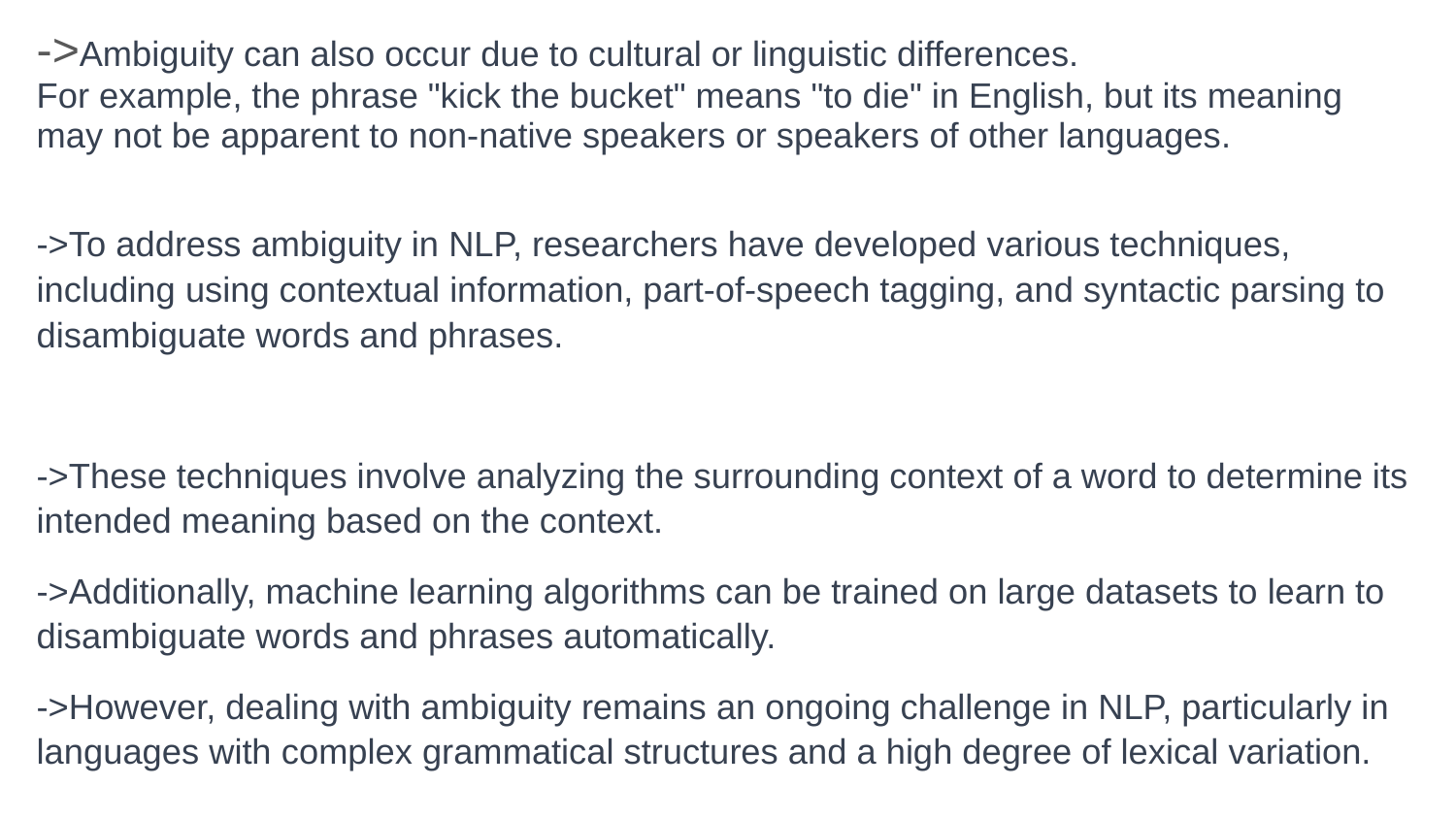

->Ambiguity can also occur due to cultural or linguistic differences.
For example, the phrase "kick the bucket" means "to die" in English, but its meaning may not be apparent to non-native speakers or speakers of other languages.

->To address ambiguity in NLP, researchers have developed various techniques, including using contextual information, part-of-speech tagging, and syntactic parsing to disambiguate words and phrases.

->These techniques involve analyzing the surrounding context of a word to determine its intended meaning based on the context.
->Additionally, machine learning algorithms can be trained on large datasets to learn to disambiguate words and phrases automatically.
->However, dealing with ambiguity remains an ongoing challenge in NLP, particularly in languages with complex grammatical structures and a high degree of lexical variation.